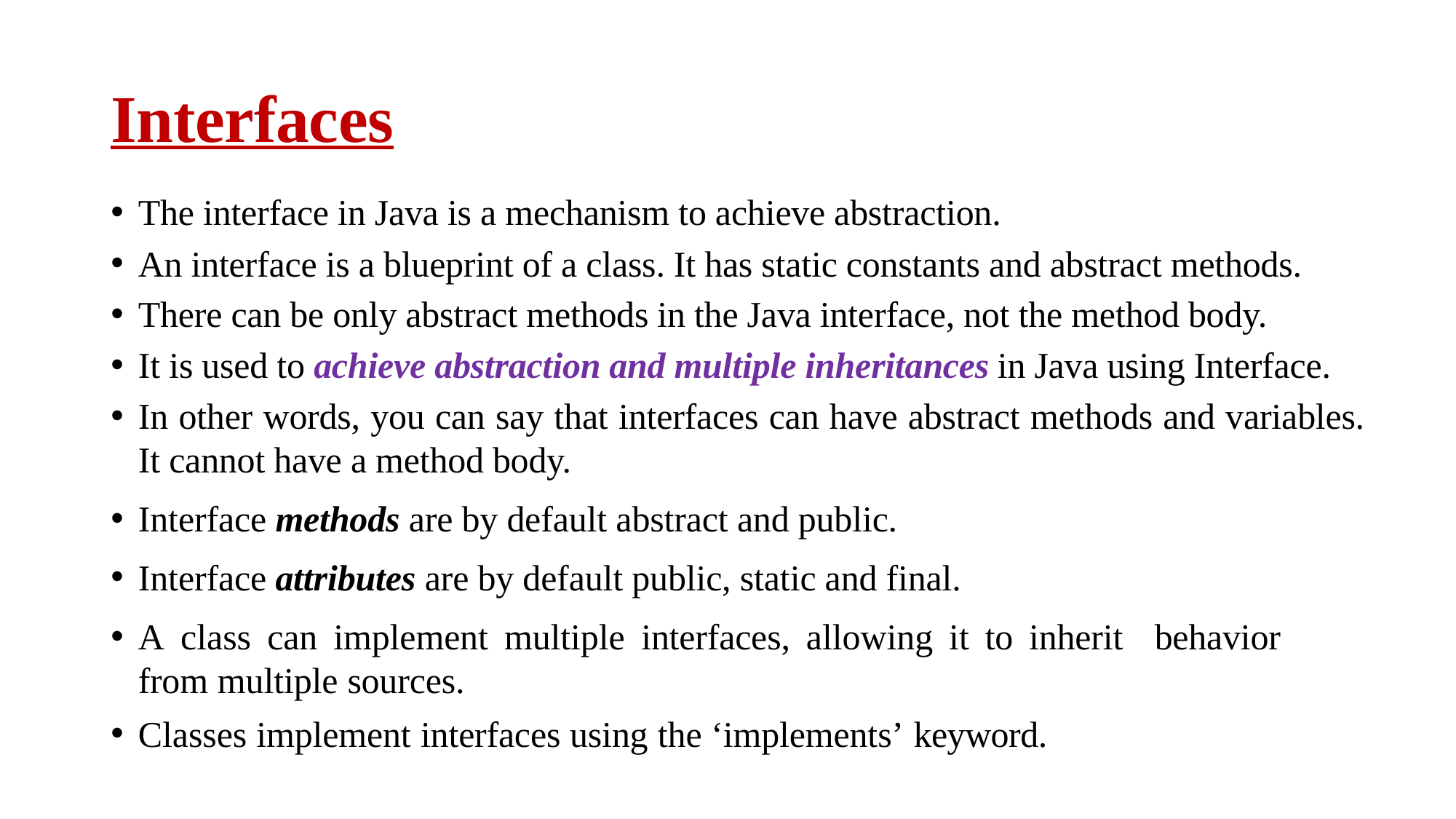

# Interfaces
The interface in Java is a mechanism to achieve abstraction.
An interface is a blueprint of a class. It has static constants and abstract methods.
There can be only abstract methods in the Java interface, not the method body.
It is used to achieve abstraction and multiple inheritances in Java using Interface.
In other words, you can say that interfaces can have abstract methods and variables. It cannot have a method body.
Interface methods are by default abstract and public.
Interface attributes are by default public, static and final.
A class can implement multiple interfaces, allowing it to inherit  behavior from multiple sources.
Classes implement interfaces using the ‘implements’ keyword.